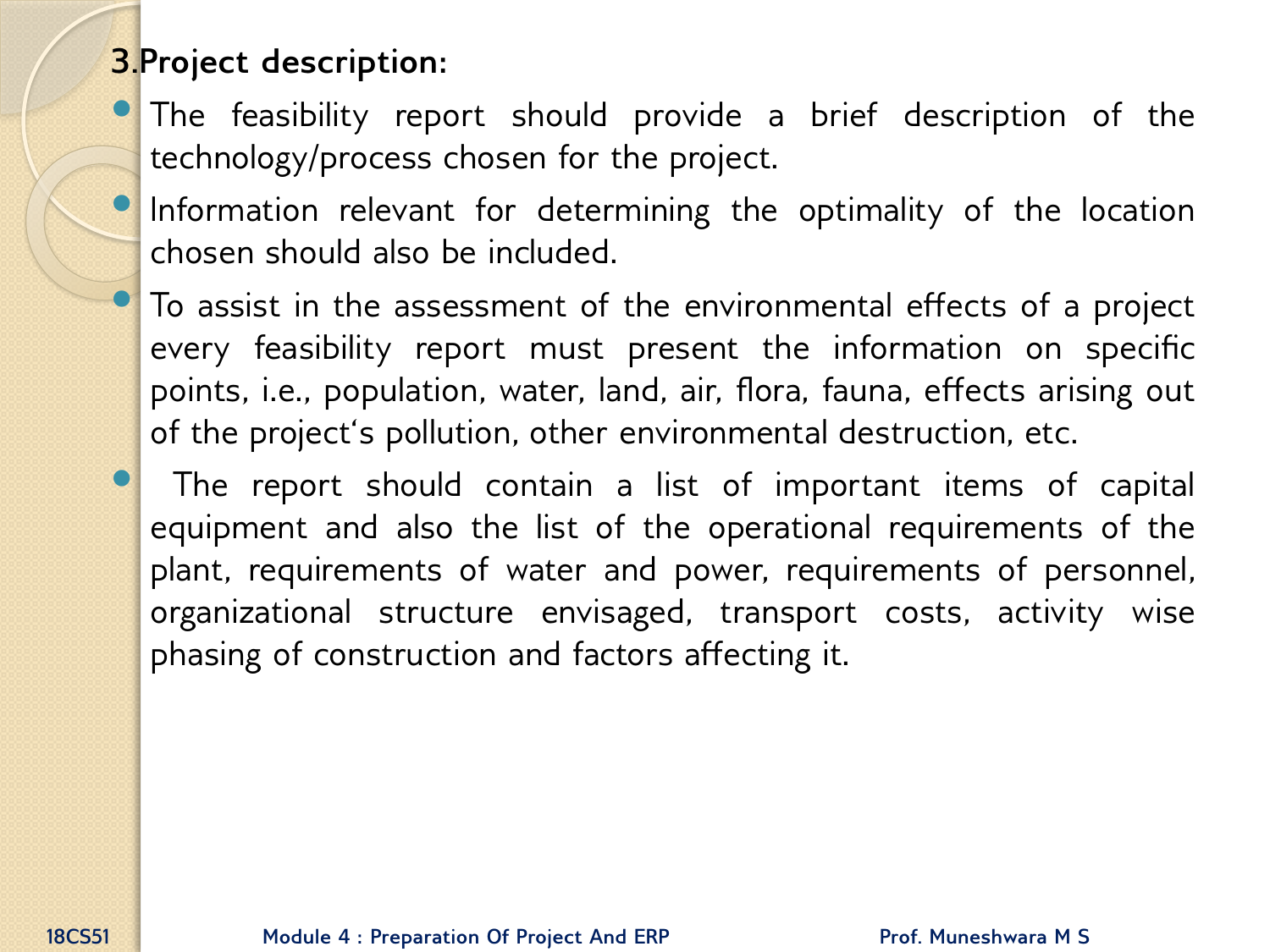

3.Project description:
The feasibility report should provide a brief description of the technology/process chosen for the project.
Information relevant for determining the optimality of the location chosen should also be included.
To assist in the assessment of the environmental effects of a project every feasibility report must present the information on specific points, i.e., population, water, land, air, flora, fauna, effects arising out of the project‘s pollution, other environmental destruction, etc.
 The report should contain a list of important items of capital equipment and also the list of the operational requirements of the plant, requirements of water and power, requirements of personnel, organizational structure envisaged, transport costs, activity wise phasing of construction and factors affecting it.
18CS51                      Module 4 : Preparation Of Project And ERP                              Prof. Muneshwara M S